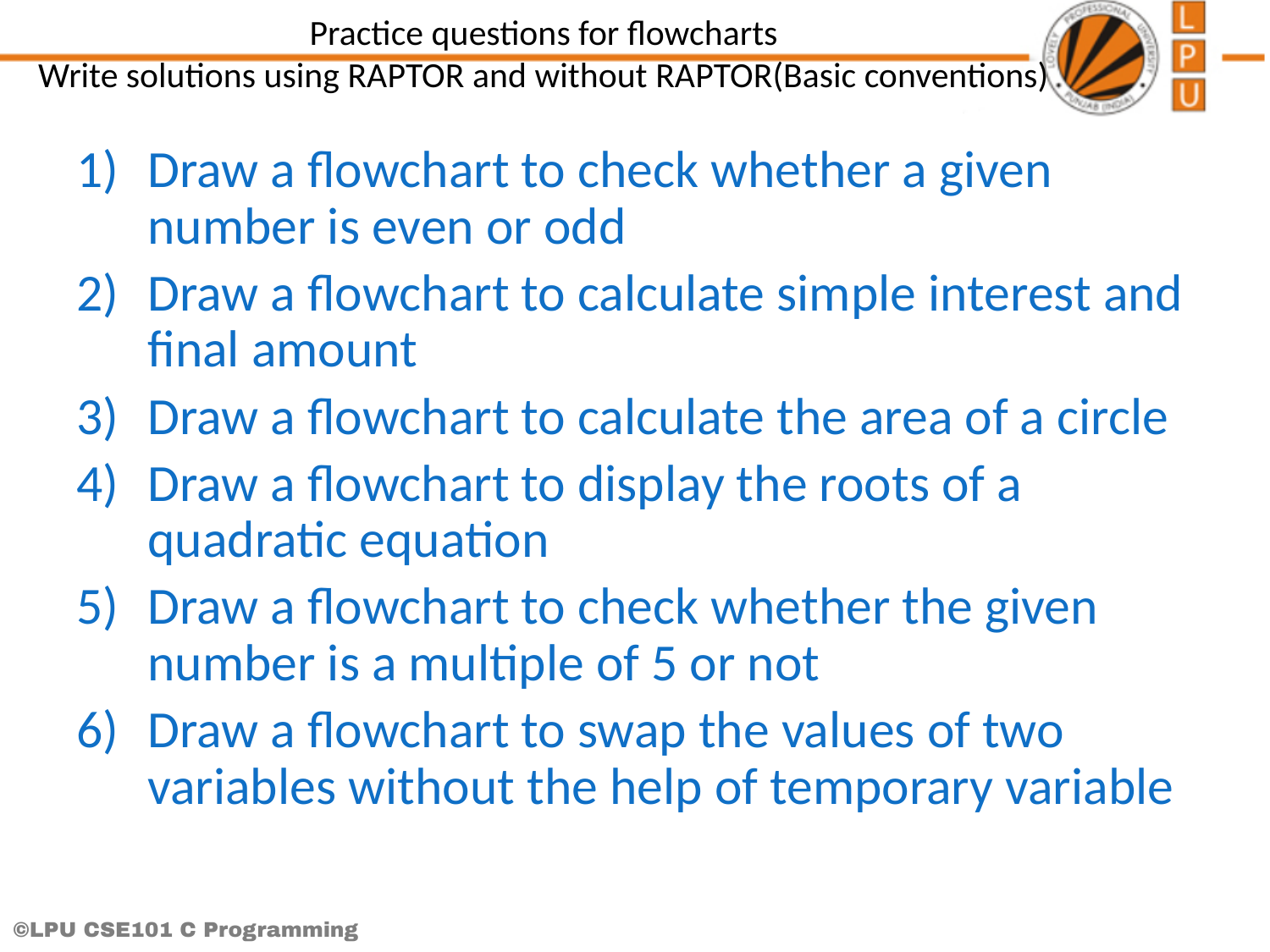

# Practice questions for flowcharts Write solutions using RAPTOR and without RAPTOR(Basic conventions)
Draw a flowchart to check whether a given number is even or odd
Draw a flowchart to calculate simple interest and final amount
Draw a flowchart to calculate the area of a circle
Draw a flowchart to display the roots of a quadratic equation
Draw a flowchart to check whether the given number is a multiple of 5 or not
Draw a flowchart to swap the values of two variables without the help of temporary variable